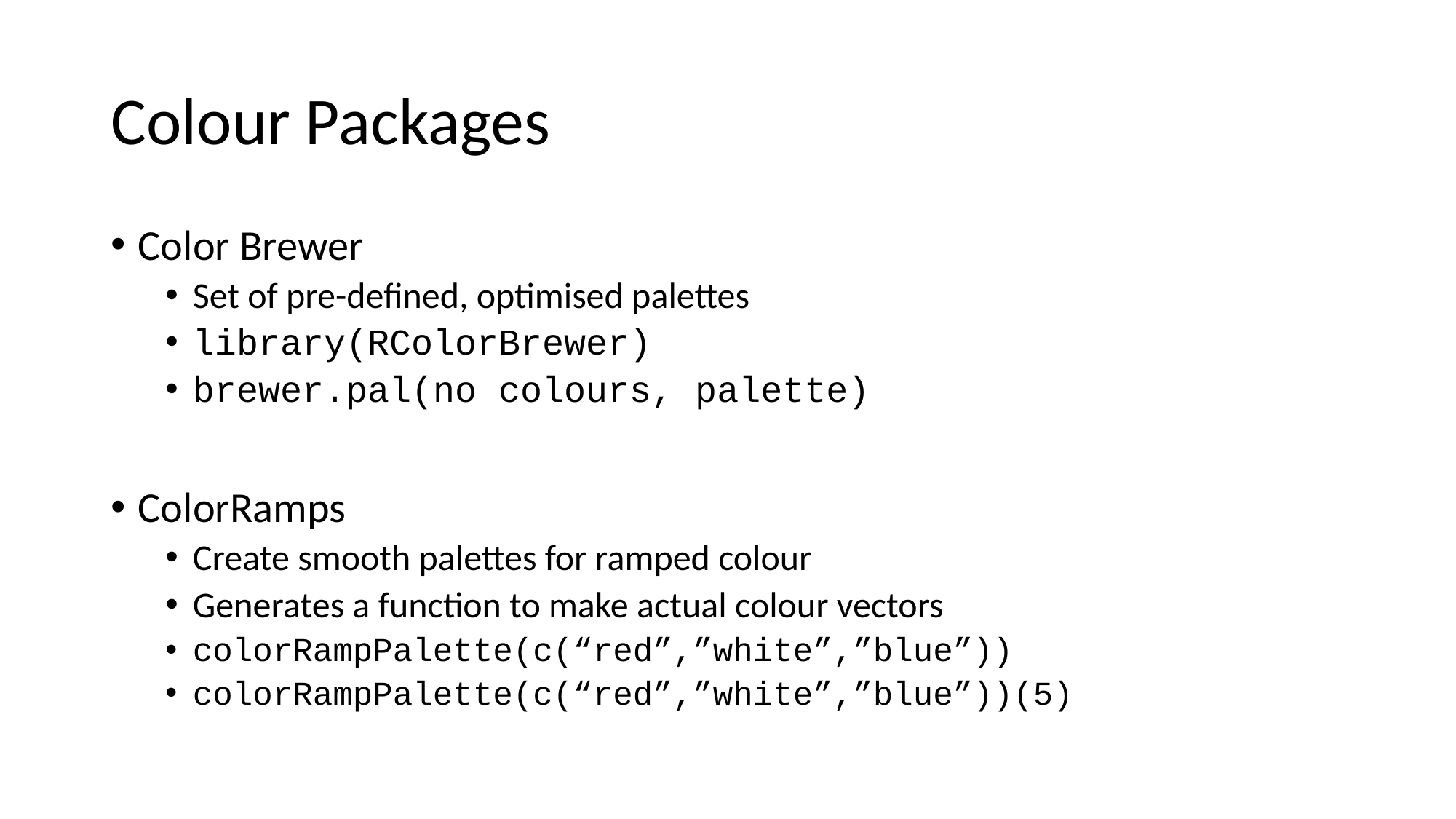

# Colour Packages
Color Brewer
Set of pre-defined, optimised palettes
library(RColorBrewer)
brewer.pal(no colours, palette)

ColorRamps
Create smooth palettes for ramped colour
Generates a function to make actual colour vectors
colorRampPalette(c(“red”,”white”,”blue”))
colorRampPalette(c(“red”,”white”,”blue”))(5)